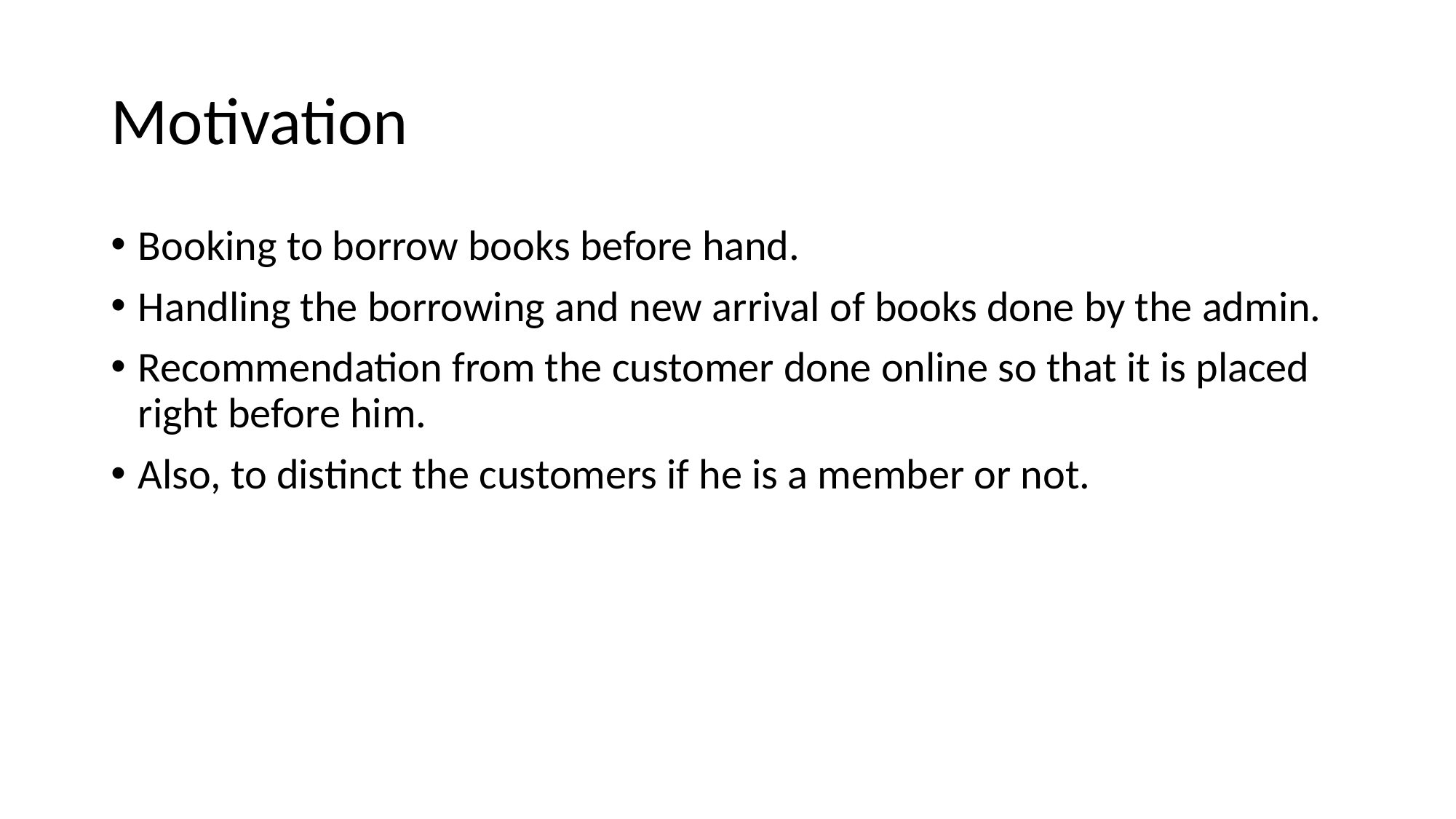

# Motivation
Booking to borrow books before hand.
Handling the borrowing and new arrival of books done by the admin.
Recommendation from the customer done online so that it is placed right before him.
Also, to distinct the customers if he is a member or not.